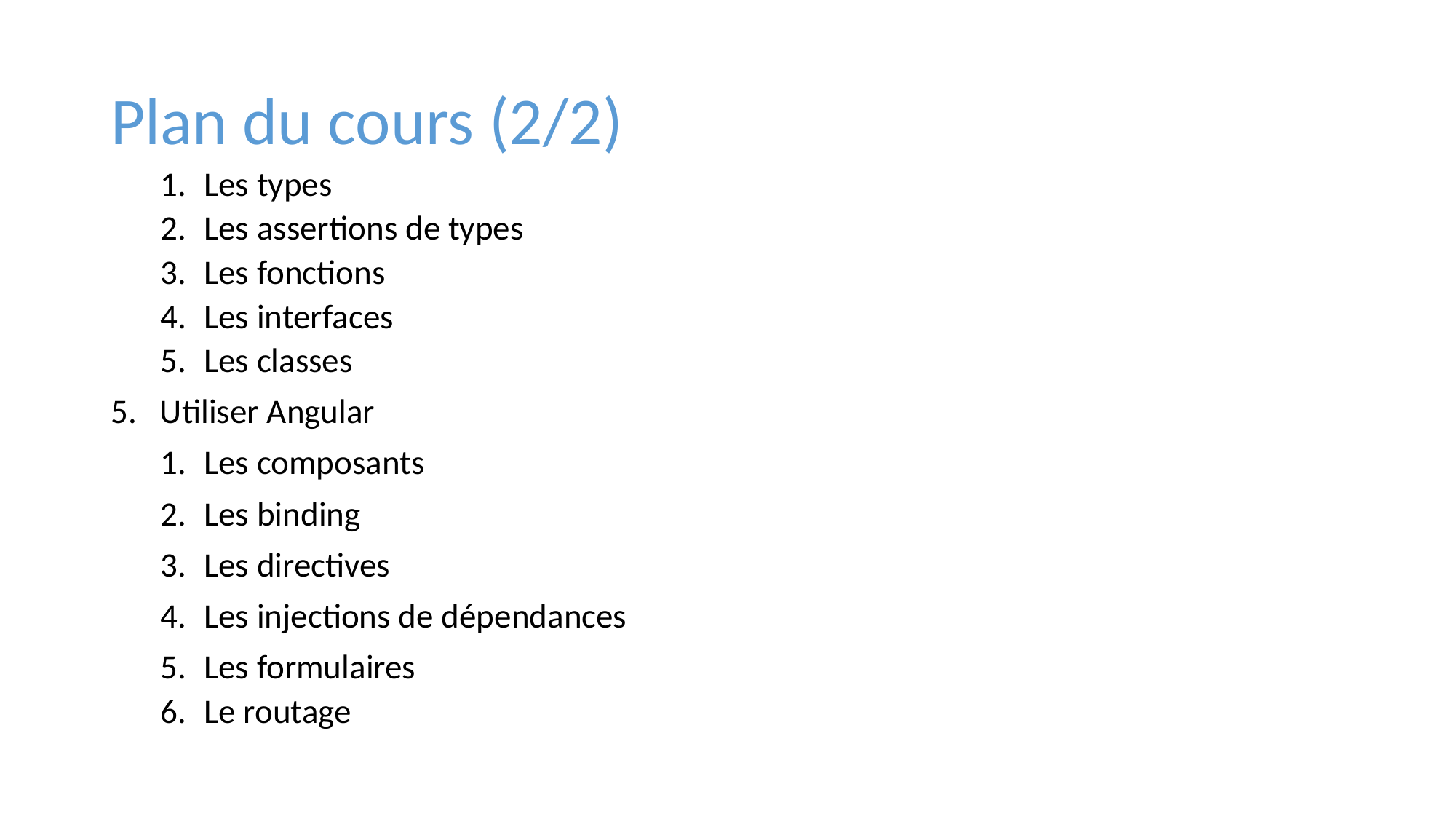

# Plan du cours (2/2)
Les types
Les assertions de types
Les fonctions
Les interfaces
Les classes
Utiliser Angular
Les composants
Les binding
Les directives
Les injections de dépendances
Les formulaires
Le routage
3